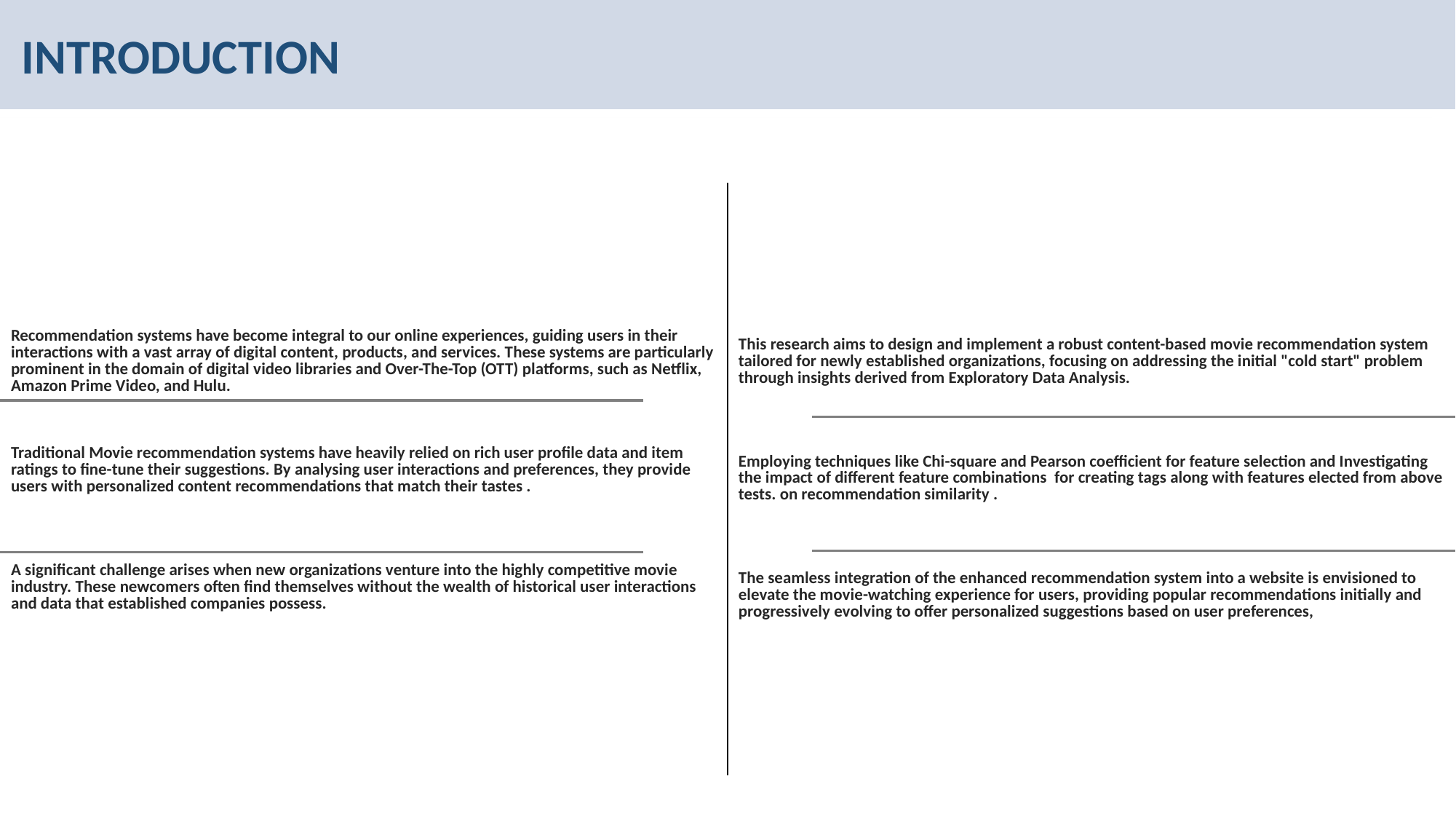

INTRODUCTION
| Recommendation systems have become integral to our online experiences, guiding users in their interactions with a vast array of digital content, products, and services. These systems are particularly prominent in the domain of digital video libraries and Over-The-Top (OTT) platforms, such as Netflix, Amazon Prime Video, and Hulu. Traditional Movie recommendation systems have heavily relied on rich user profile data and item ratings to fine-tune their suggestions. By analysing user interactions and preferences, they provide users with personalized content recommendations that match their tastes . A significant challenge arises when new organizations venture into the highly competitive movie industry. These newcomers often find themselves without the wealth of historical user interactions and data that established companies possess. | This research aims to design and implement a robust content-based movie recommendation system tailored for newly established organizations, focusing on addressing the initial "cold start" problem through insights derived from Exploratory Data Analysis. Employing techniques like Chi-square and Pearson coefficient for feature selection and Investigating the impact of different feature combinations for creating tags along with features elected from above tests. on recommendation similarity . The seamless integration of the enhanced recommendation system into a website is envisioned to elevate the movie-watching experience for users, providing popular recommendations initially and progressively evolving to offer personalized suggestions based on user preferences, |
| --- | --- |